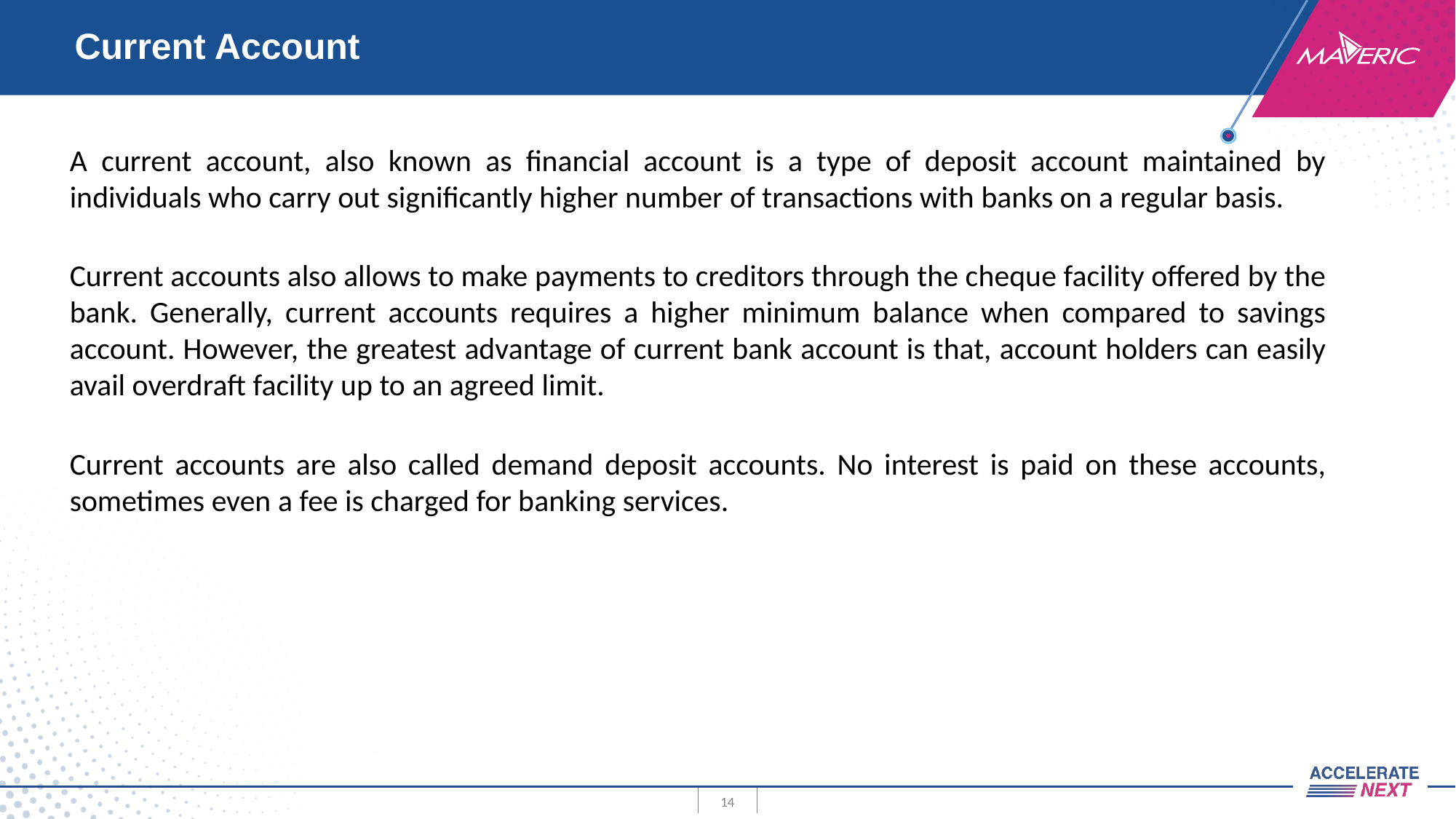

# Current Account
A current account, also known as financial account is a type of deposit account maintained by individuals who carry out significantly higher number of transactions with banks on a regular basis.

Current accounts also allows to make payments to creditors through the cheque facility offered by the bank. Generally, current accounts requires a higher minimum balance when compared to savings account. However, the greatest advantage of current bank account is that, account holders can easily avail overdraft facility up to an agreed limit.

Current accounts are also called demand deposit accounts. No interest is paid on these accounts, sometimes even a fee is charged for banking services.
14